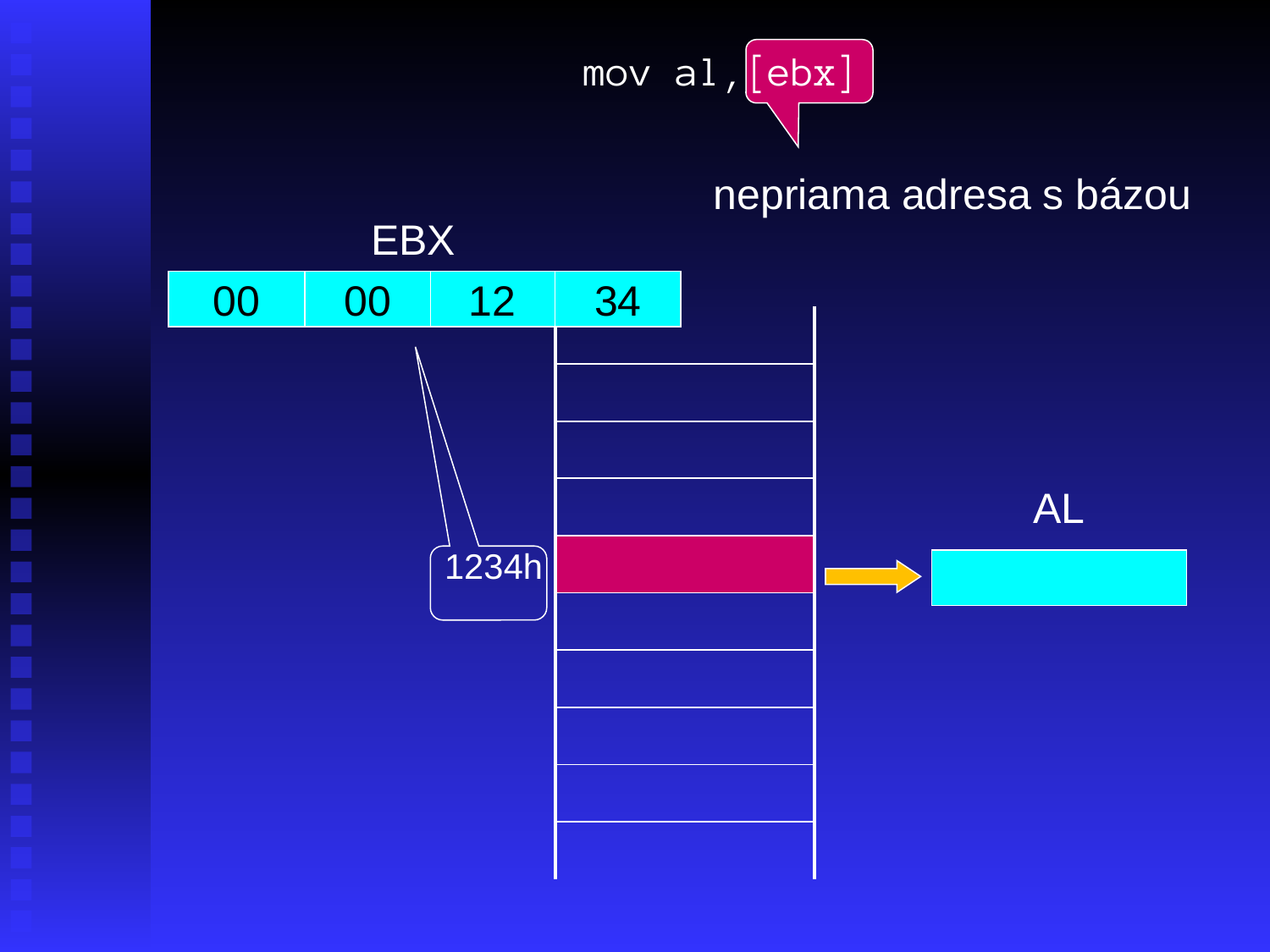

mov al,[ebx]

nepriama adresa s bázou
EBX
00
00
12
34
|  |  |
| --- | --- |
|  |  |
|  |  |
|  |  |
| 1234h |  |
|  |  |
|  |  |
|  |  |
|  |  |
|  |  |
AL